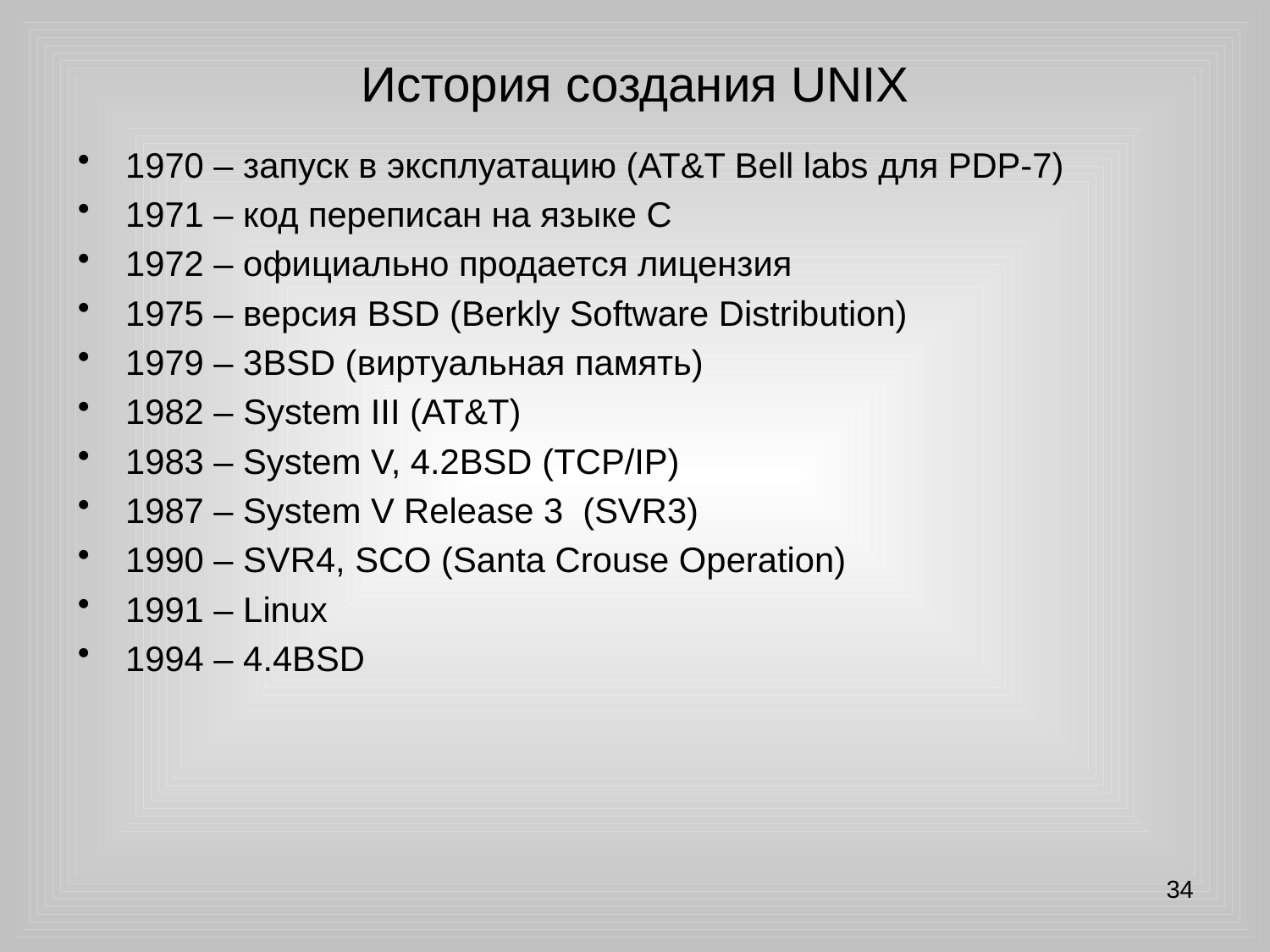

# История создания UNIX
1970 – запуск в эксплуатацию (AT&T Bell labs для PDP-7)
1971 – код переписан на языке С
1972 – официально продается лицензия
1975 – версия BSD (Berkly Software Distribution)
1979 – 3BSD (виртуальная память)
1982 – System III (AT&T)
1983 – System V, 4.2BSD (TCP/IP)
1987 – System V Release 3  (SVR3)
1990 – SVR4, SCO (Santa Crouse Operation)
1991 – Linux
1994 – 4.4BSD

34